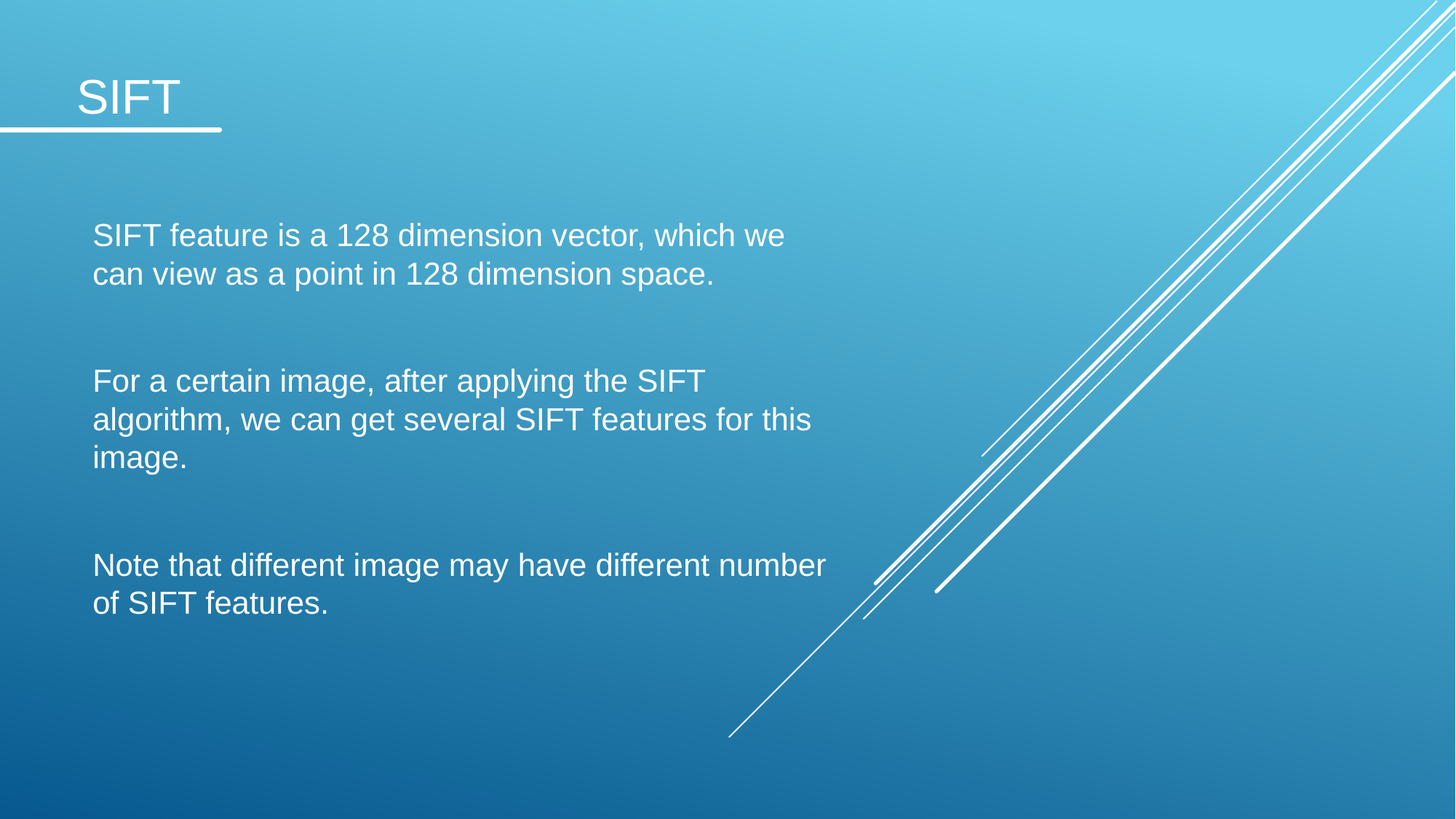

SIFT
SIFT feature is a 128 dimension vector, which we can view as a point in 128 dimension space.

For a certain image, after applying the SIFT algorithm, we can get several SIFT features for this image.

Note that different image may have different number of SIFT features.